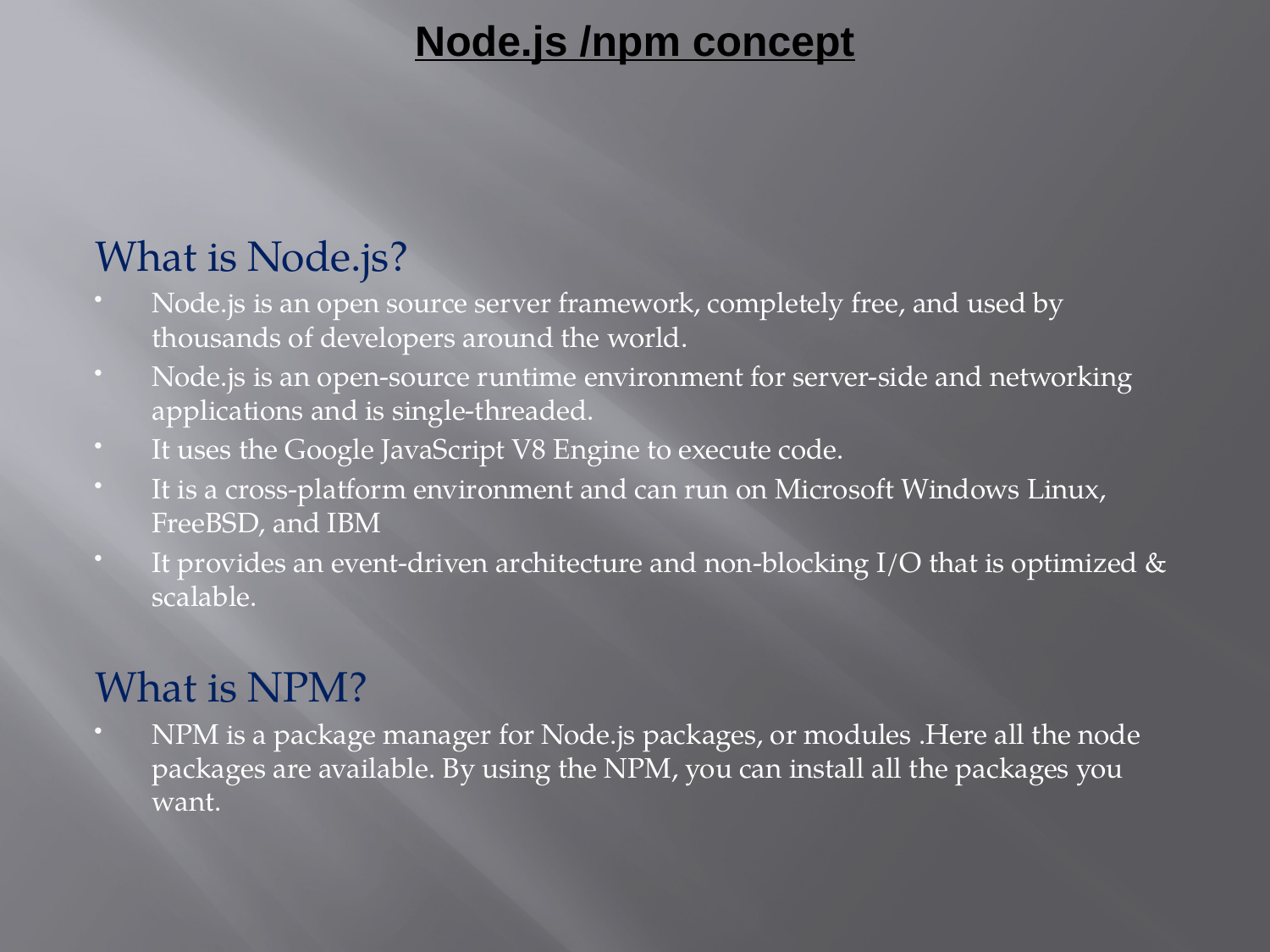

# Node.js /npm concept
What is Node.js?
Node.js is an open source server framework, completely free, and used by thousands of developers around the world.
Node.js is an open-source runtime environment for server-side and networking applications and is single-threaded.
It uses the Google JavaScript V8 Engine to execute code.
It is a cross-platform environment and can run on Microsoft Windows Linux, FreeBSD, and IBM
It provides an event-driven architecture and non-blocking I/O that is optimized & scalable.

What is NPM?
NPM is a package manager for Node.js packages, or modules .Here all the node packages are available. By using the NPM, you can install all the packages you want.